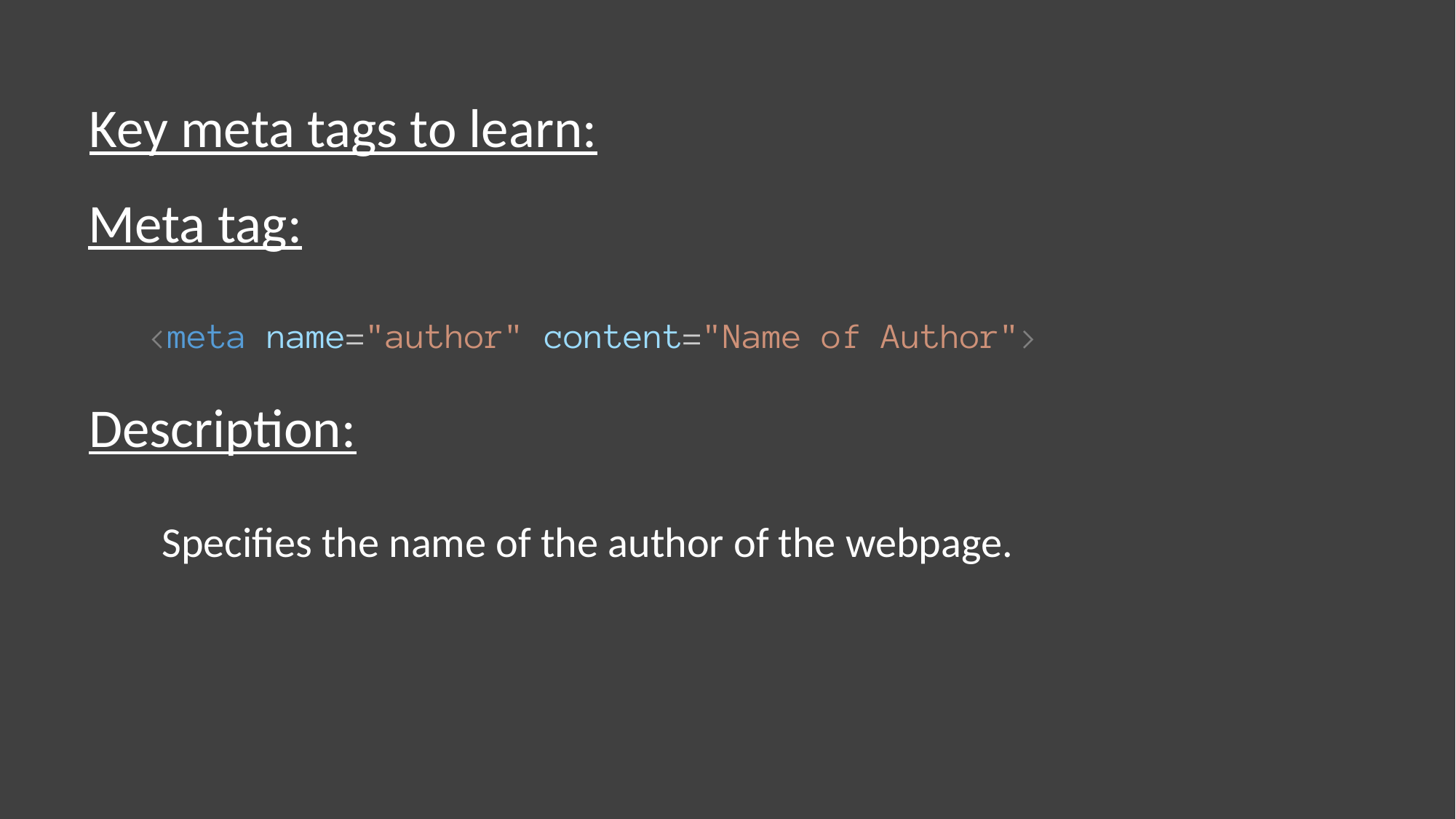

Key meta tags to learn:
Meta tag:
<meta name="author" content="Name of Author">
Description:
Specifies the name of the author of the webpage.